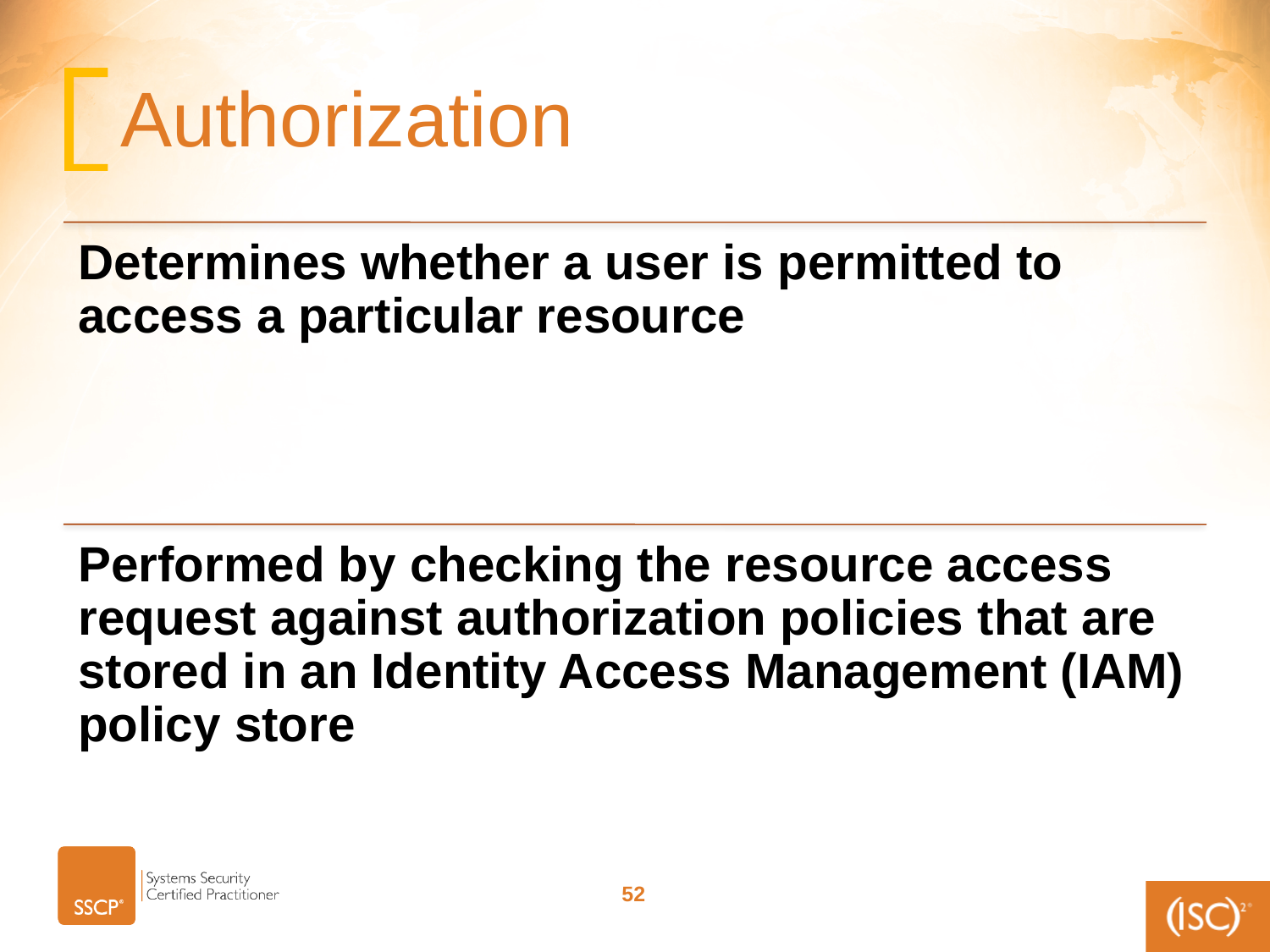

# Authorization
Determines whether a user is permitted to access a particular resource
Performed by checking the resource access request against authorization policies that are stored in an Identity Access Management (IAM) policy store